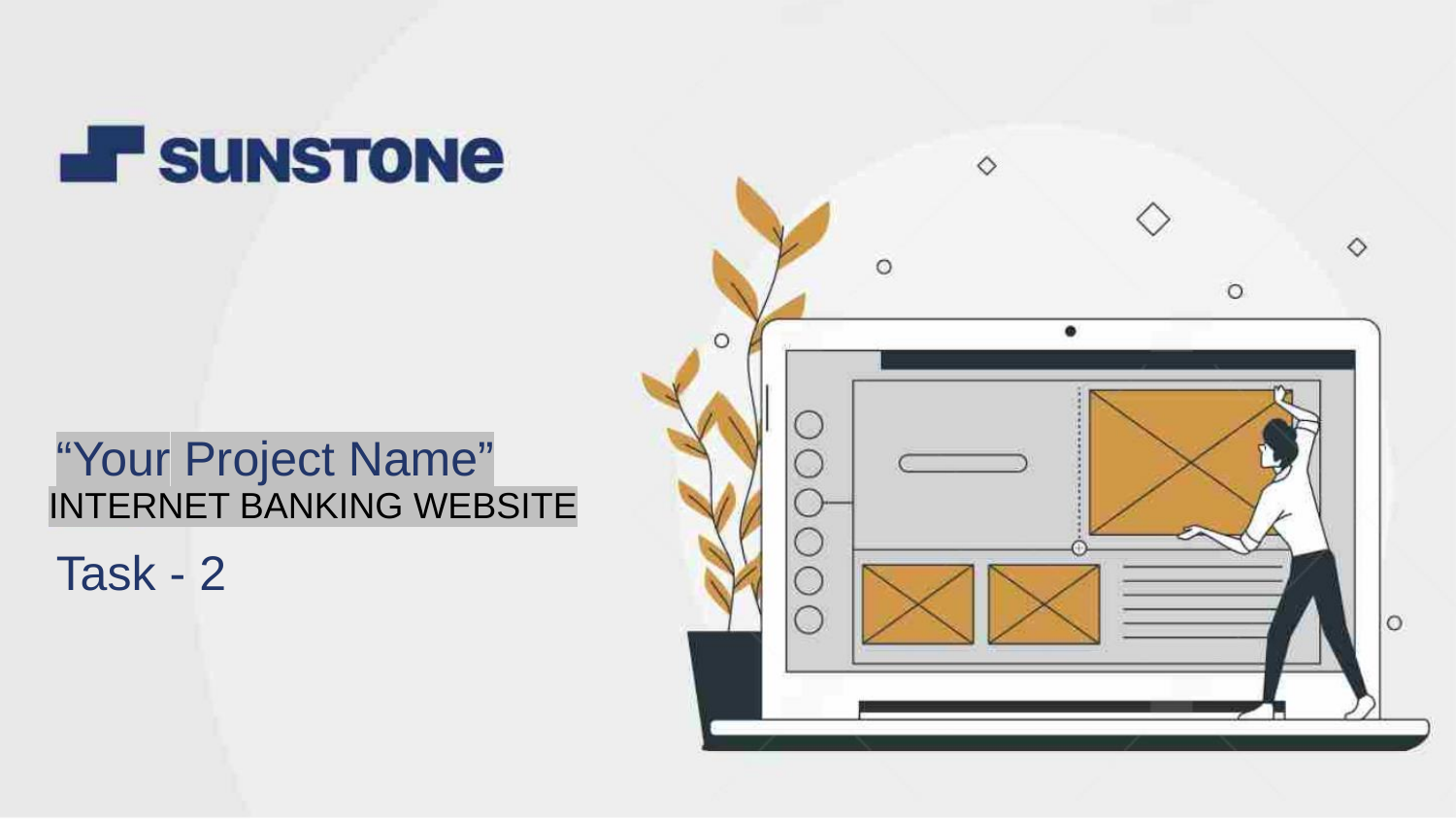

“Your Project Name”
INTERNET BANKING WEBSITE
Task - 2